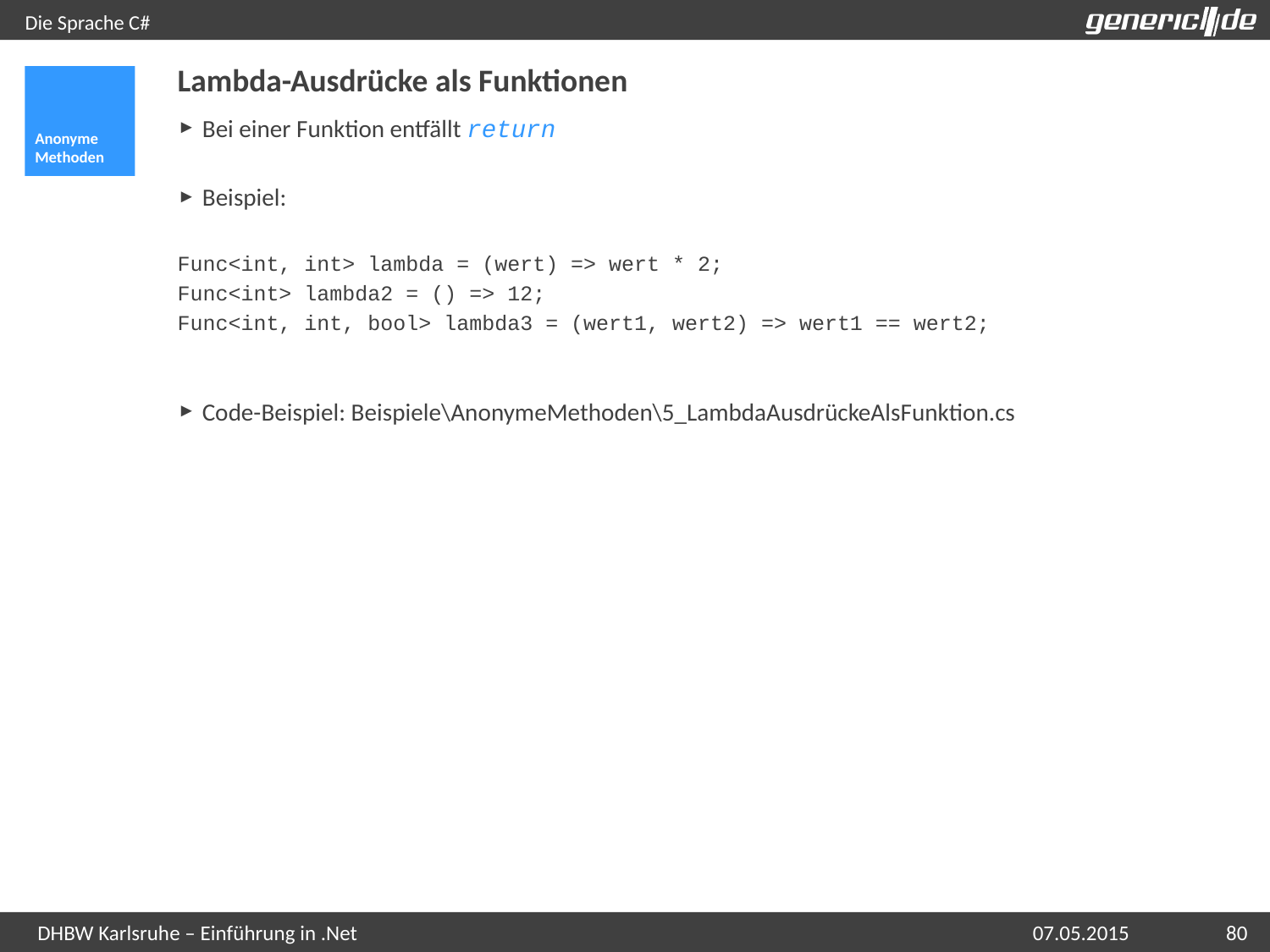

# Die Sprache C#
Lambda-Ausdrücke als Funktionen
Anonyme Methoden
Bei einer Funktion entfällt return

Beispiel:

Func<int, int> lambda = (wert) => wert * 2;
Func<int> lambda2 = () => 12;
Func<int, int, bool> lambda3 = (wert1, wert2) => wert1 == wert2;

Code-Beispiel: Beispiele\AnonymeMethoden\5_LambdaAusdrückeAlsFunktion.cs
07.05.2015
80
DHBW Karlsruhe – Einführung in .Net